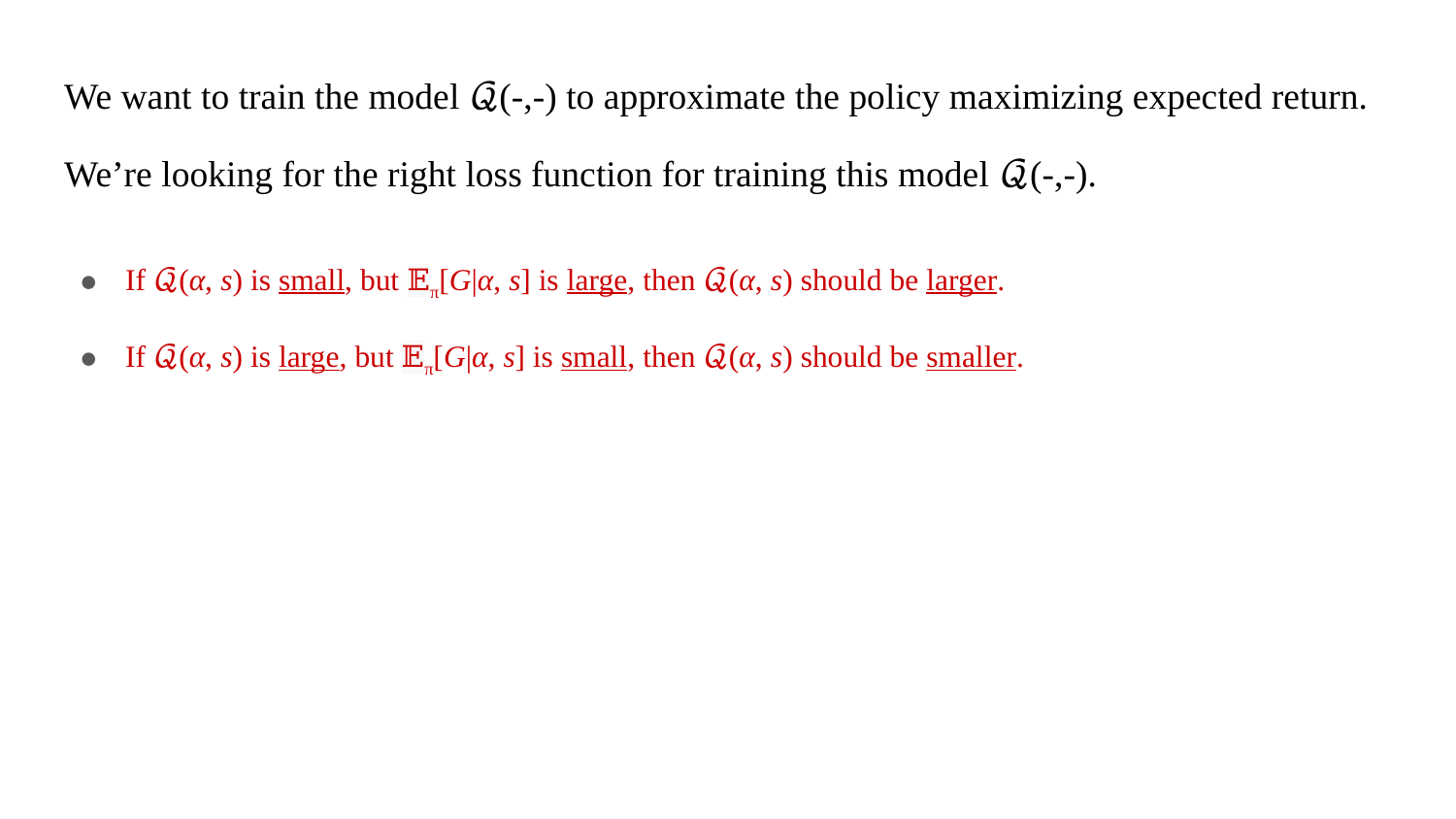

We want to train the model 𝒬(-,-) to approximate the policy maximizing expected return.
We’re looking for the right loss function for training this model 𝒬(-,-).
If 𝒬(α, s) is small, but 𝔼π[G|α, s] is large, then 𝒬(α, s) should be larger.
If 𝒬(α, s) is large, but 𝔼π[G|α, s] is small, then 𝒬(α, s) should be smaller.